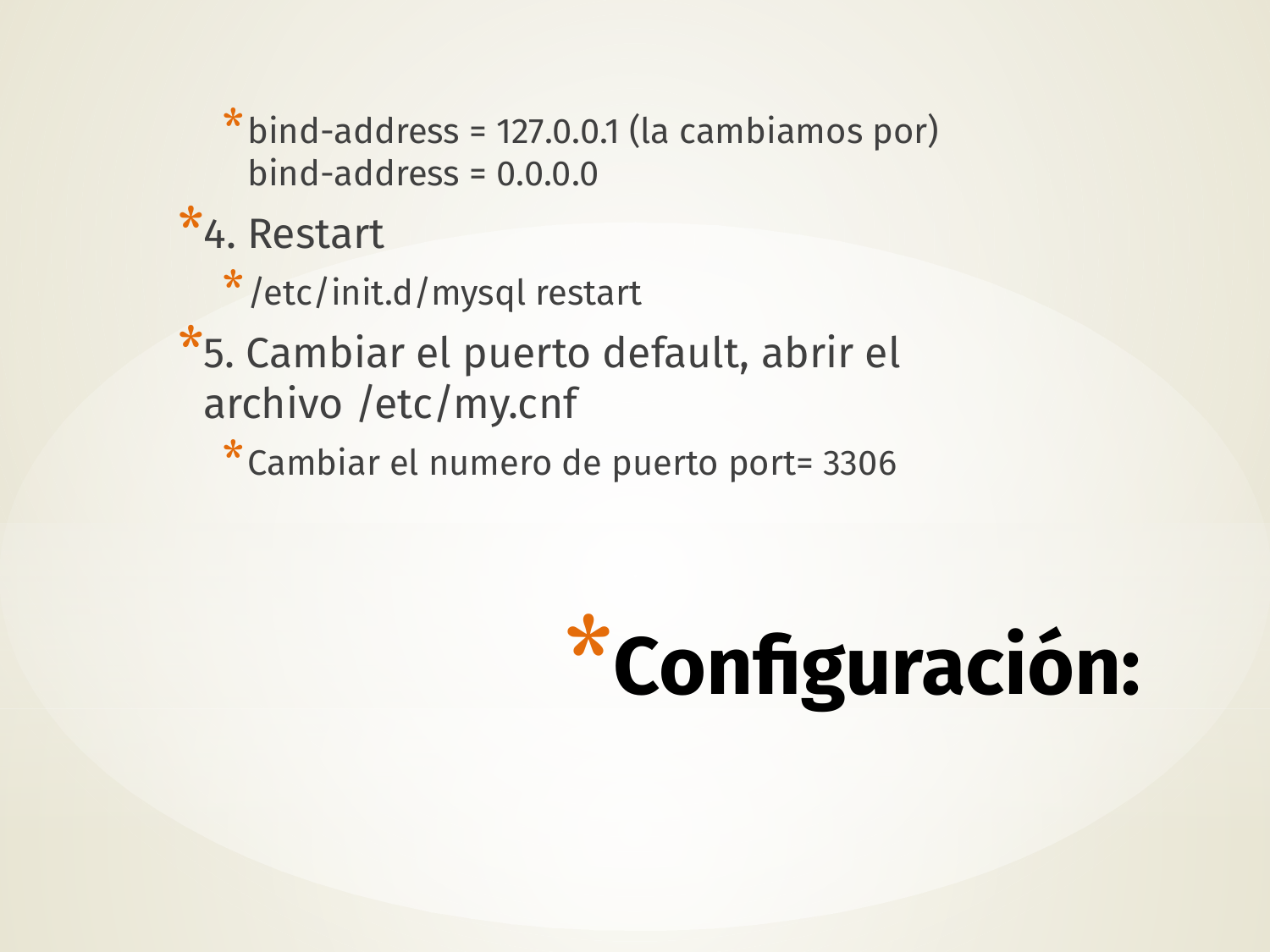

bind-address = 127.0.0.1 (la cambiamos por)
bind-address = 0.0.0.0
4. Restart
/etc/init.d/mysql restart
5. Cambiar el puerto default, abrir el archivo /etc/my.cnf
Cambiar el numero de puerto port= 3306
# Configuración: